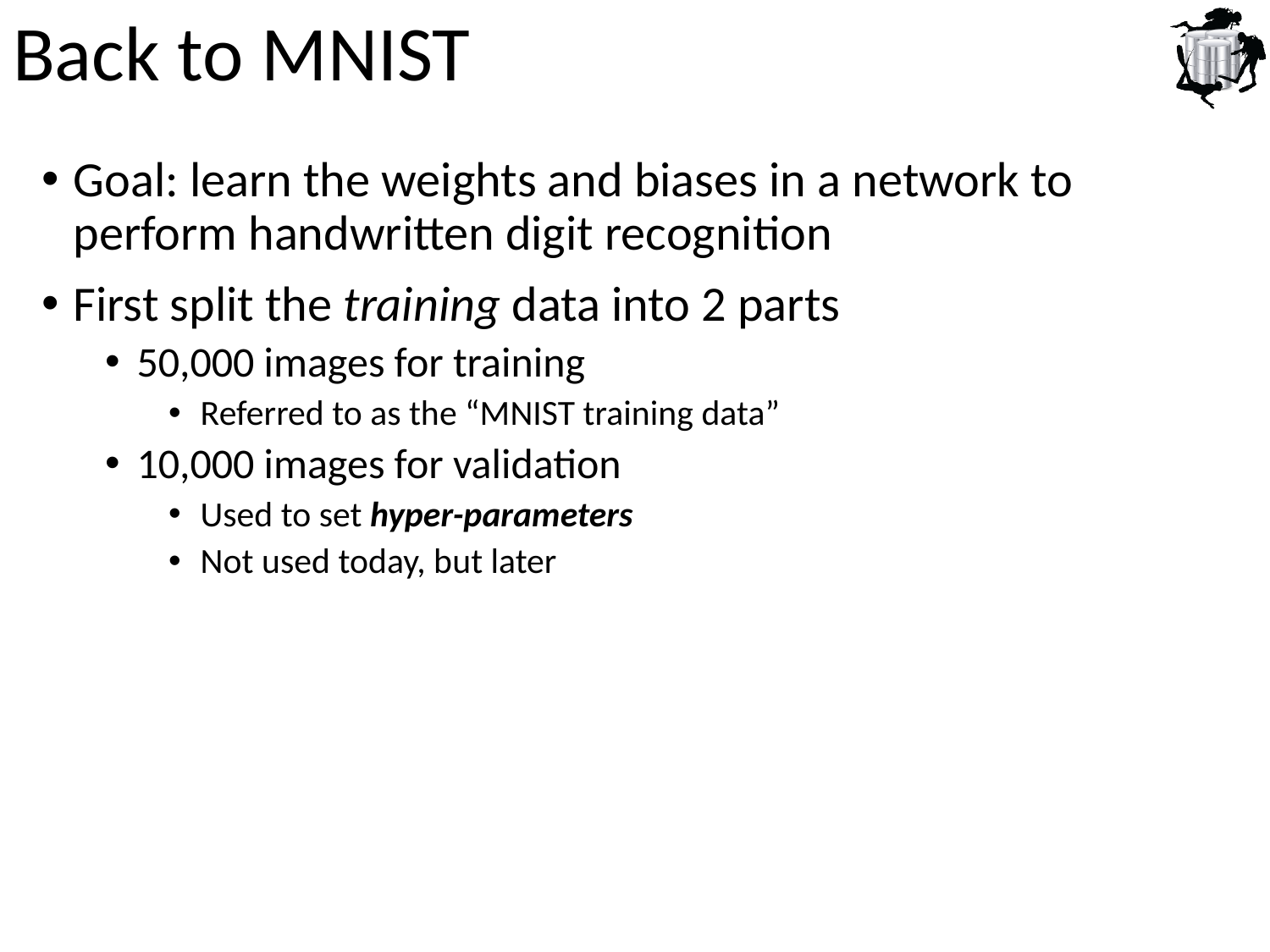

# Back to MNIST
Goal: learn the weights and biases in a network to perform handwritten digit recognition
First split the training data into 2 parts
50,000 images for training
Referred to as the “MNIST training data”
10,000 images for validation
Used to set hyper-parameters
Not used today, but later